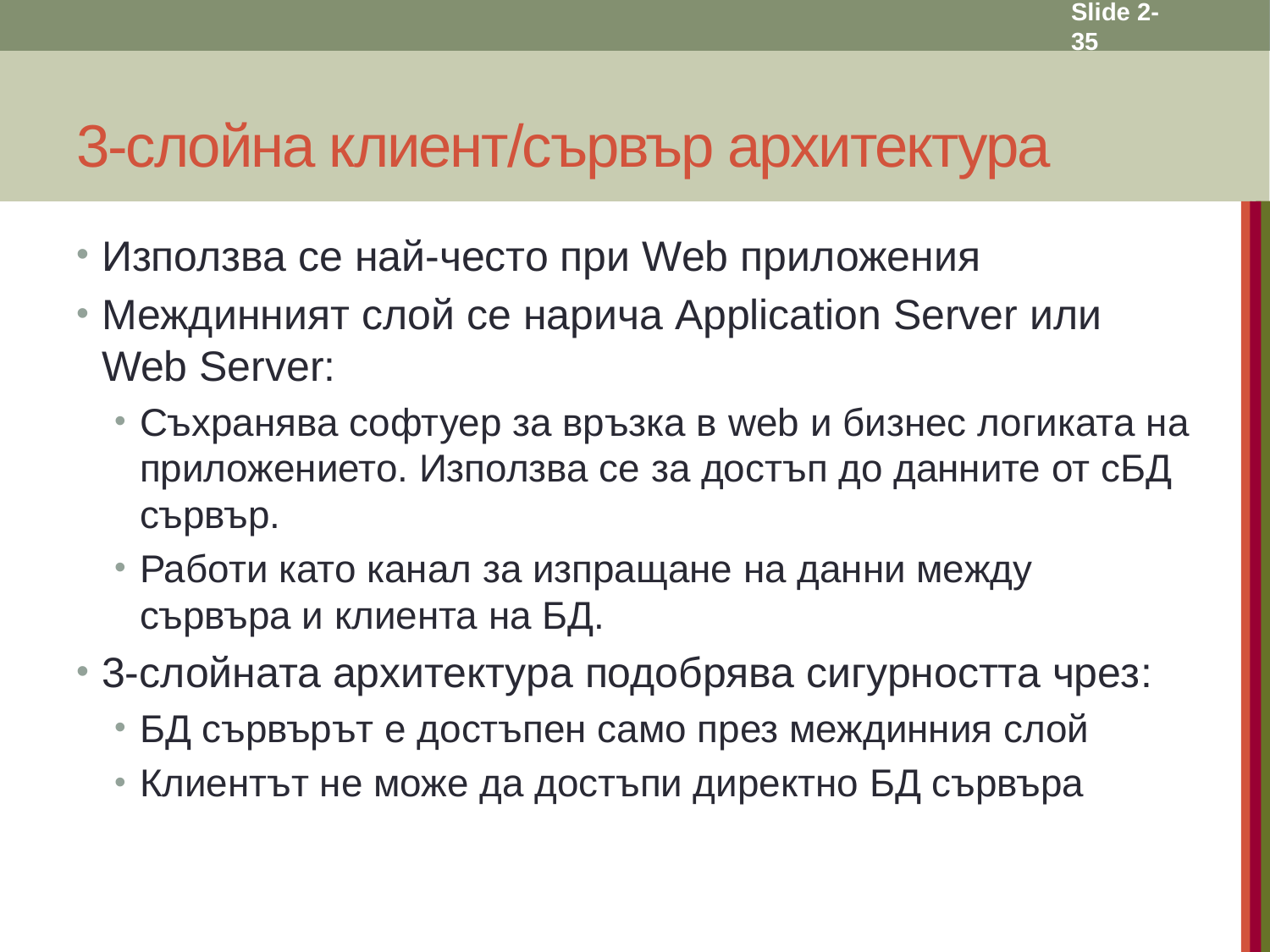

Slide 2- 35
# 3-слойна клиент/сървър архитектура
Използва се най-често при Web приложения
Междинният слой се нарича Application Server или Web Server:
Съхранява софтуер за връзка в web и бизнес логиката на приложението. Използва се за достъп до данните от сБД сървър.
Работи като канал за изпращане на данни между сървъра и клиента на БД.
3-слойната архитектура подобрява сигурността чрез:
БД сървърът е достъпен само през междинния слой
Клиентът не може да достъпи директно БД сървъра